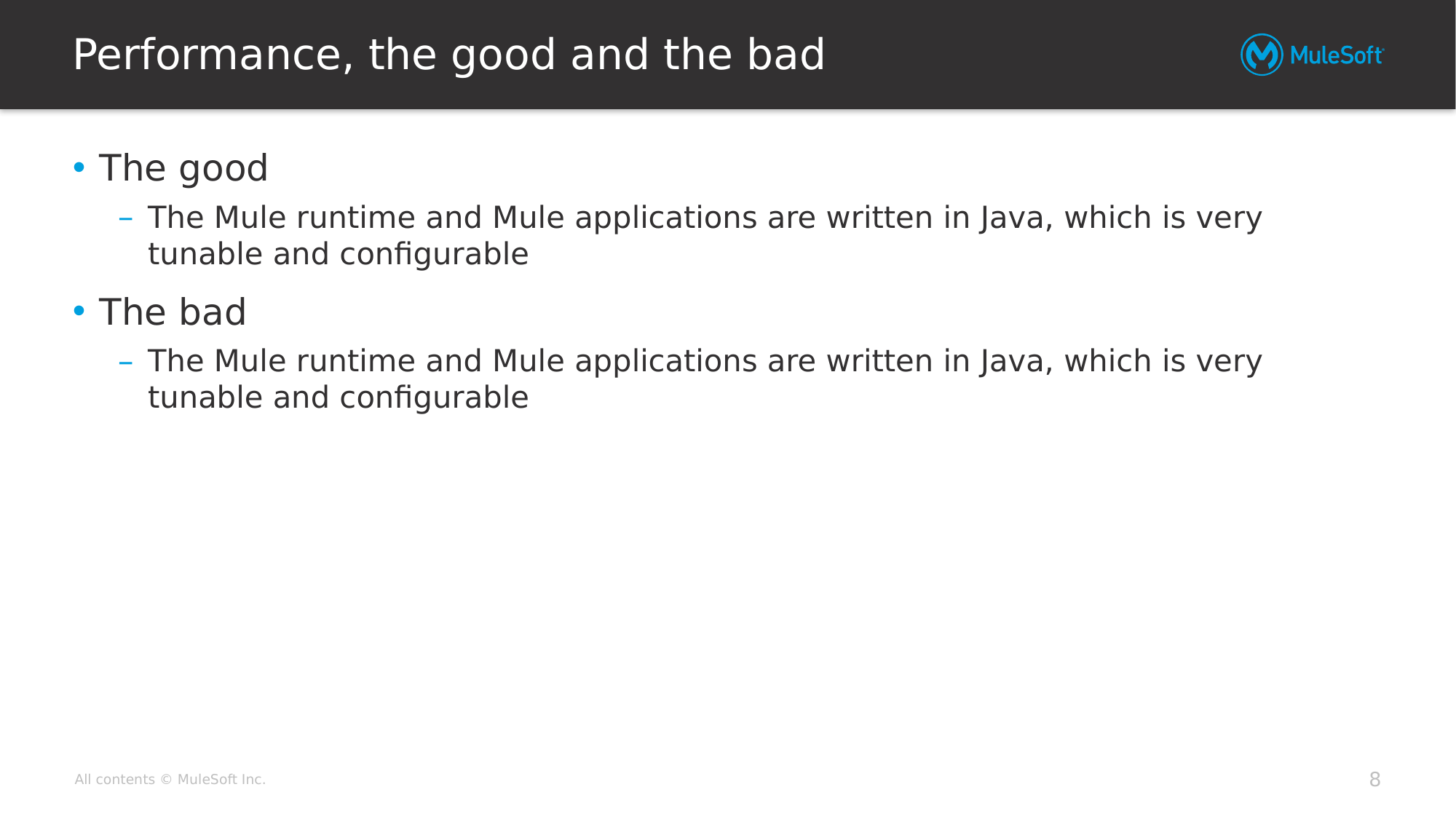

# Performance, the good and the bad
The good
The Mule runtime and Mule applications are written in Java, which is very tunable and configurable
The bad
The Mule runtime and Mule applications are written in Java, which is very tunable and configurable

8